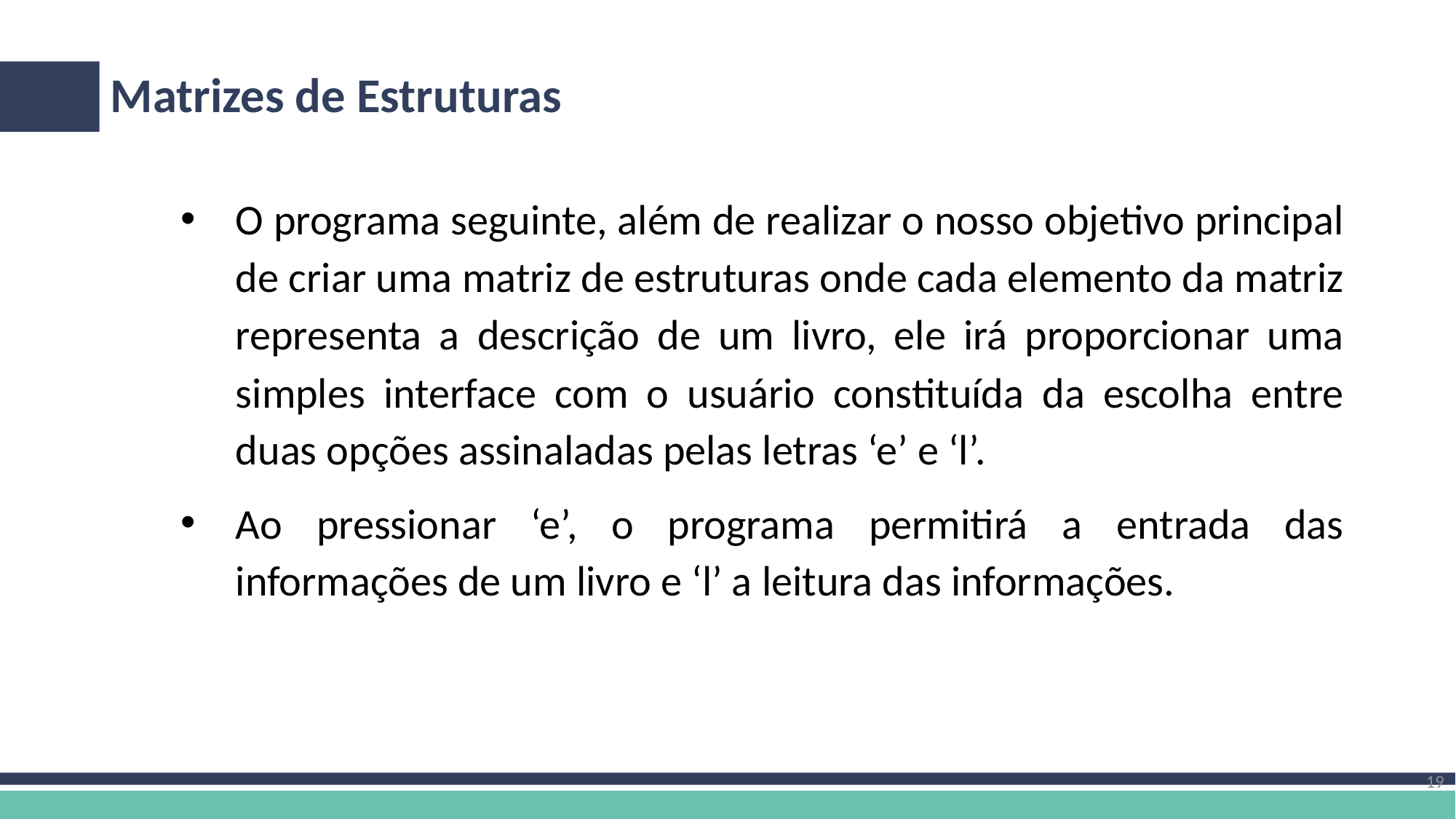

# Matrizes de Estruturas
O programa seguinte, além de realizar o nosso objetivo principal de criar uma matriz de estruturas onde cada elemento da matriz representa a descrição de um livro, ele irá proporcionar uma simples interface com o usuário constituída da escolha entre duas opções assinaladas pelas letras ‘e’ e ‘l’.
Ao pressionar ‘e’, o programa permitirá a entrada das informações de um livro e ‘l’ a leitura das informações.
19